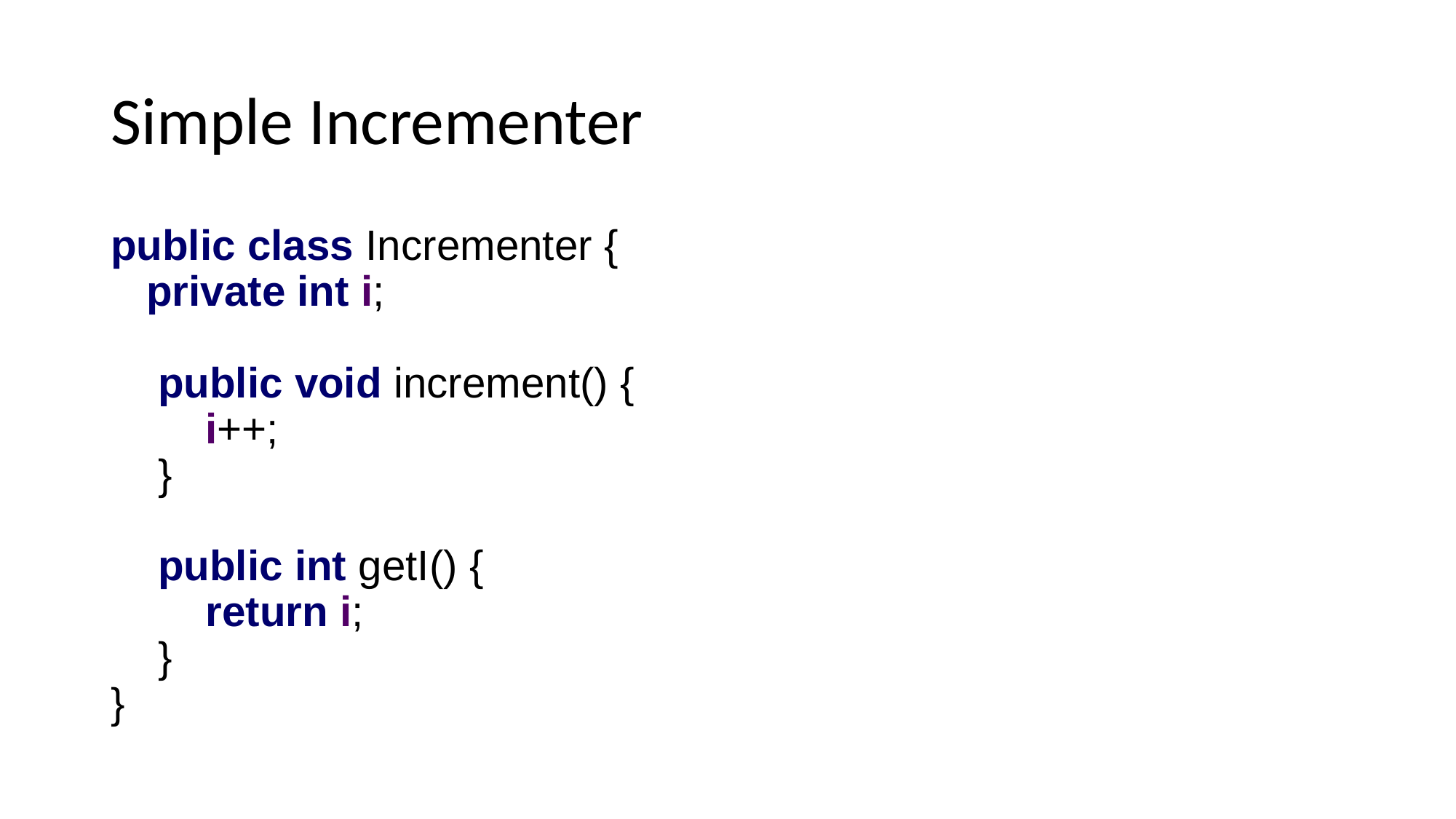

# Simple Incrementer
public class Incrementer {
   private int i;
    public void increment() {
        i++;
    }
    public int getI() {
        return i;
    }
}